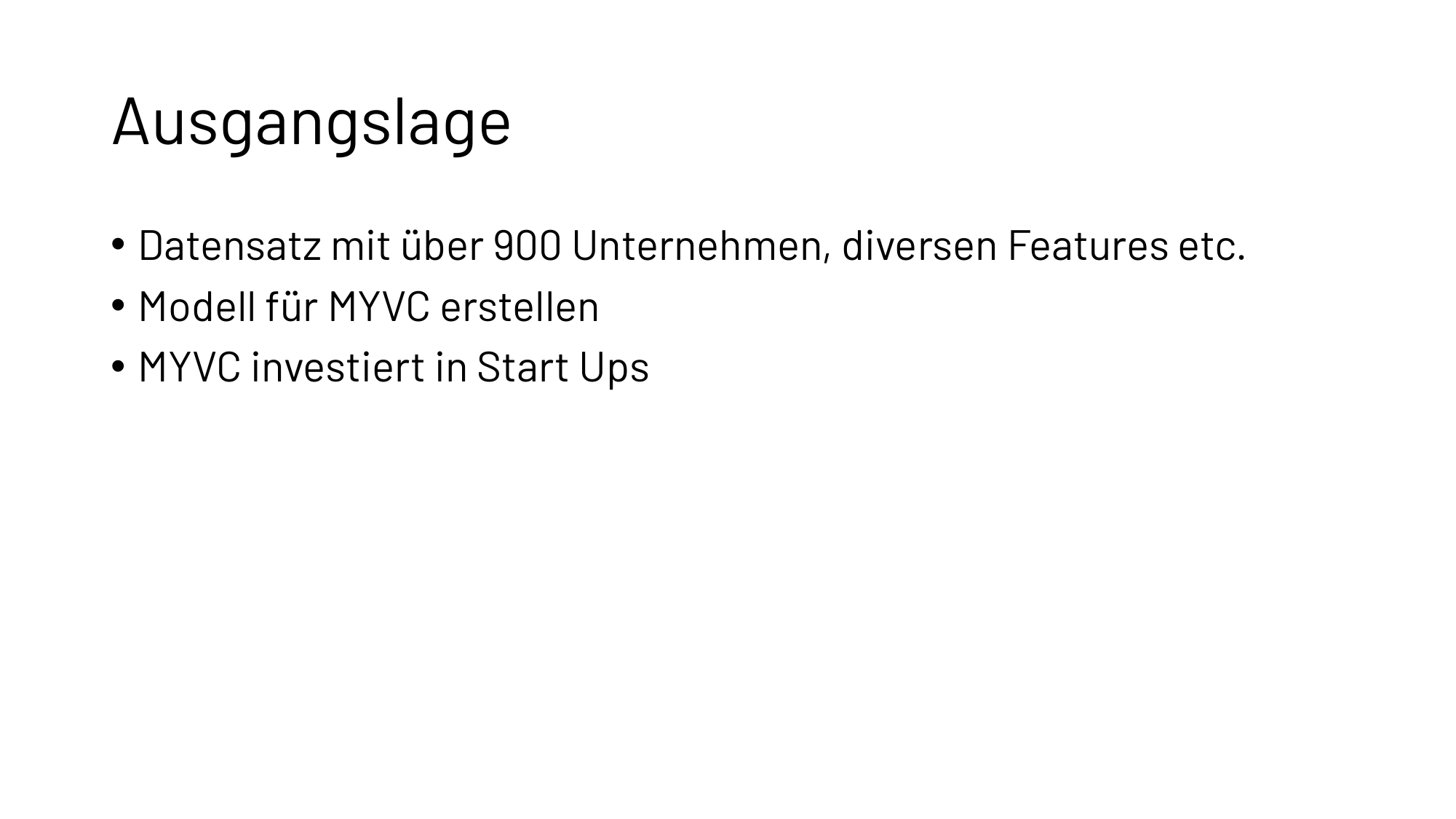

# Ausgangslage
Datensatz mit über 900 Unternehmen, diversen Features etc.
Modell für MYVC erstellen
MYVC investiert in Start Ups